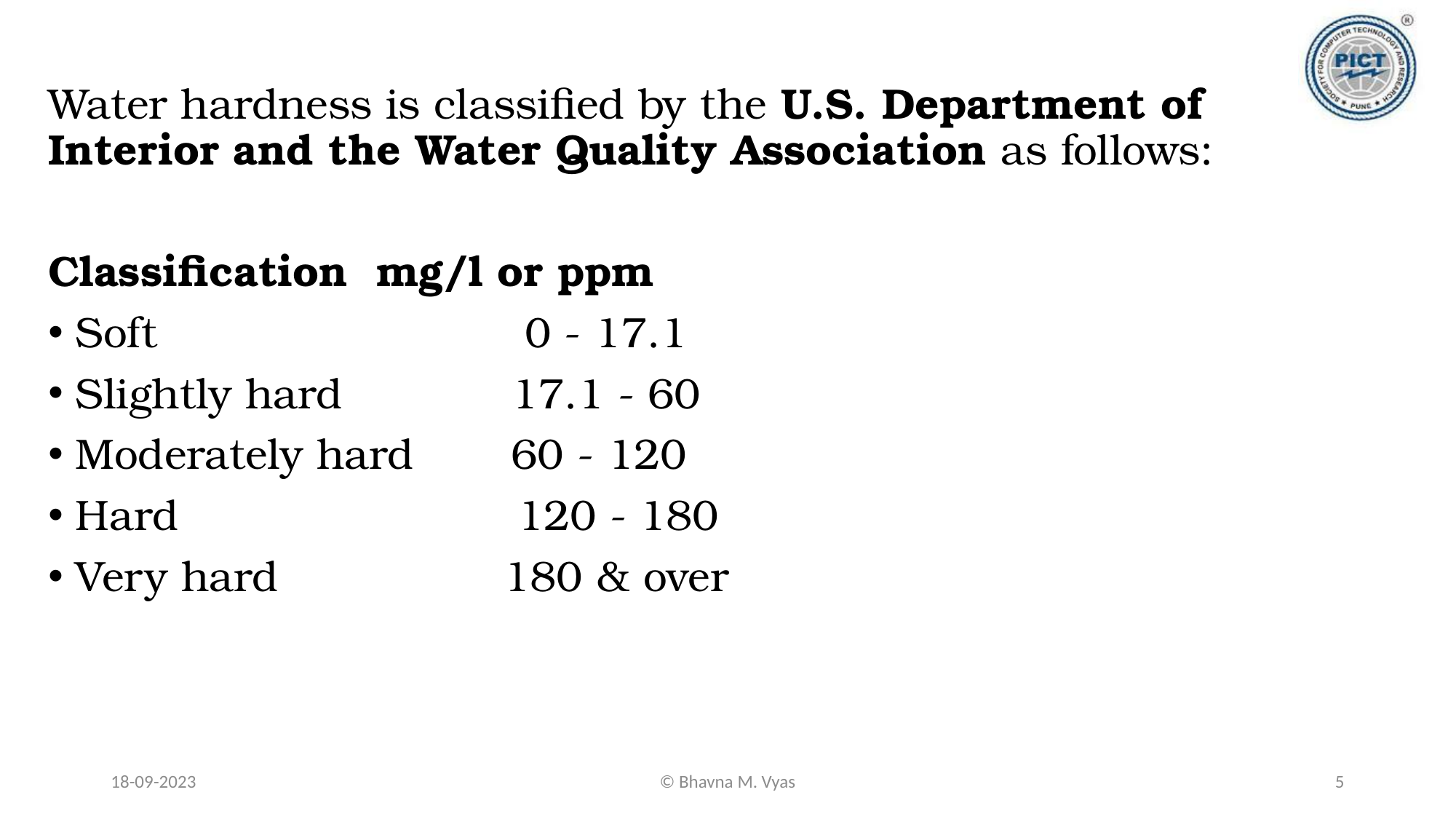

Water hardness is classified by the U.S. Department of Interior and the Water Quality Association as follows:

Classification  mg/l or ppm
Soft                          0 - 17.1
Slightly hard            17.1 - 60
Moderately hard       60 - 120
Hard                        120 - 180
Very hard                180 & over
18-09-2023
© Bhavna M. Vyas
5